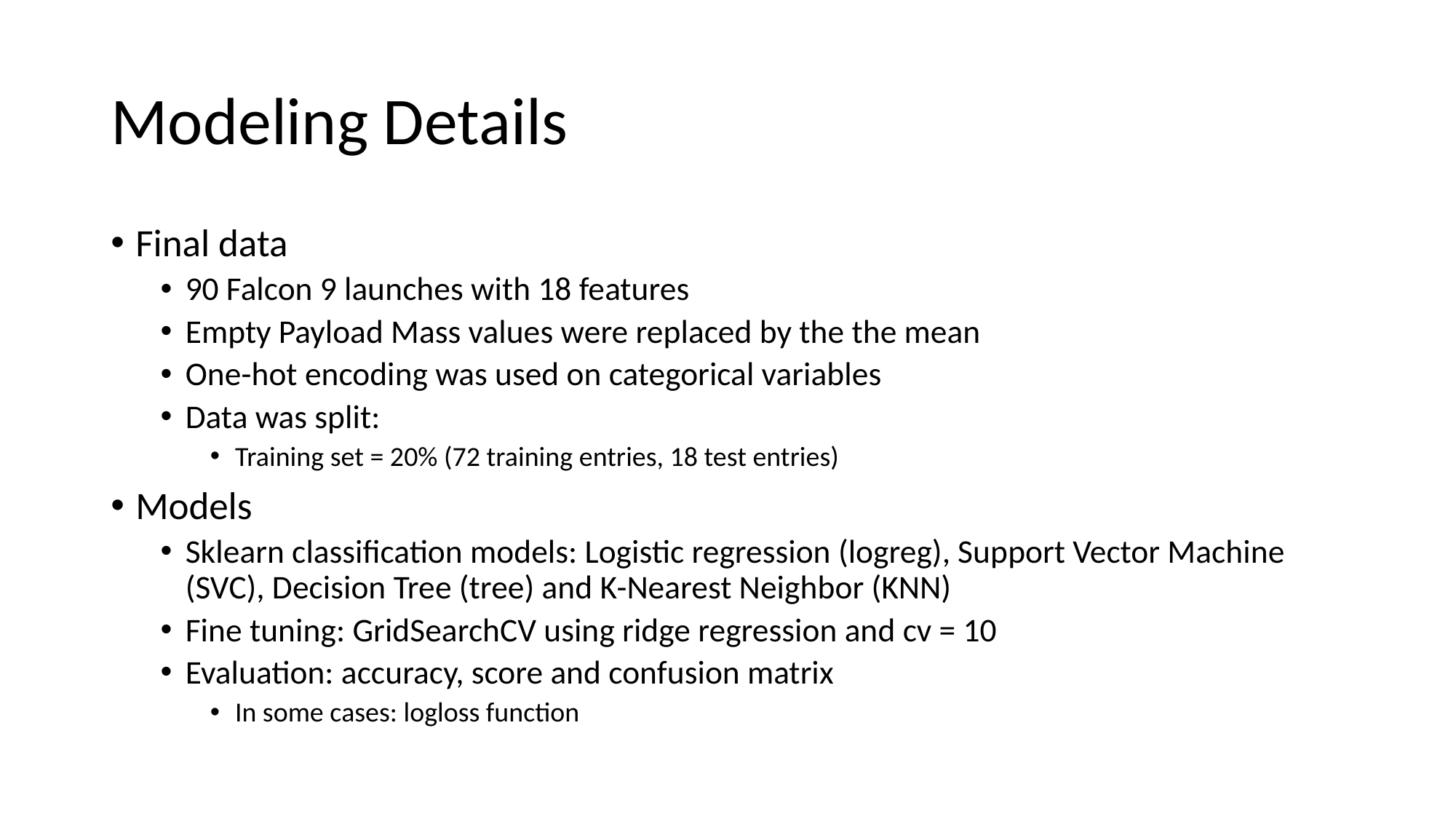

# Modeling Details
Final data
90 Falcon 9 launches with 18 features
Empty Payload Mass values were replaced by the the mean
One-hot encoding was used on categorical variables
Data was split:
Training set = 20% (72 training entries, 18 test entries)
Models
Sklearn classification models: Logistic regression (logreg), Support Vector Machine (SVC), Decision Tree (tree) and K-Nearest Neighbor (KNN)
Fine tuning: GridSearchCV using ridge regression and cv = 10
Evaluation: accuracy, score and confusion matrix
In some cases: logloss function